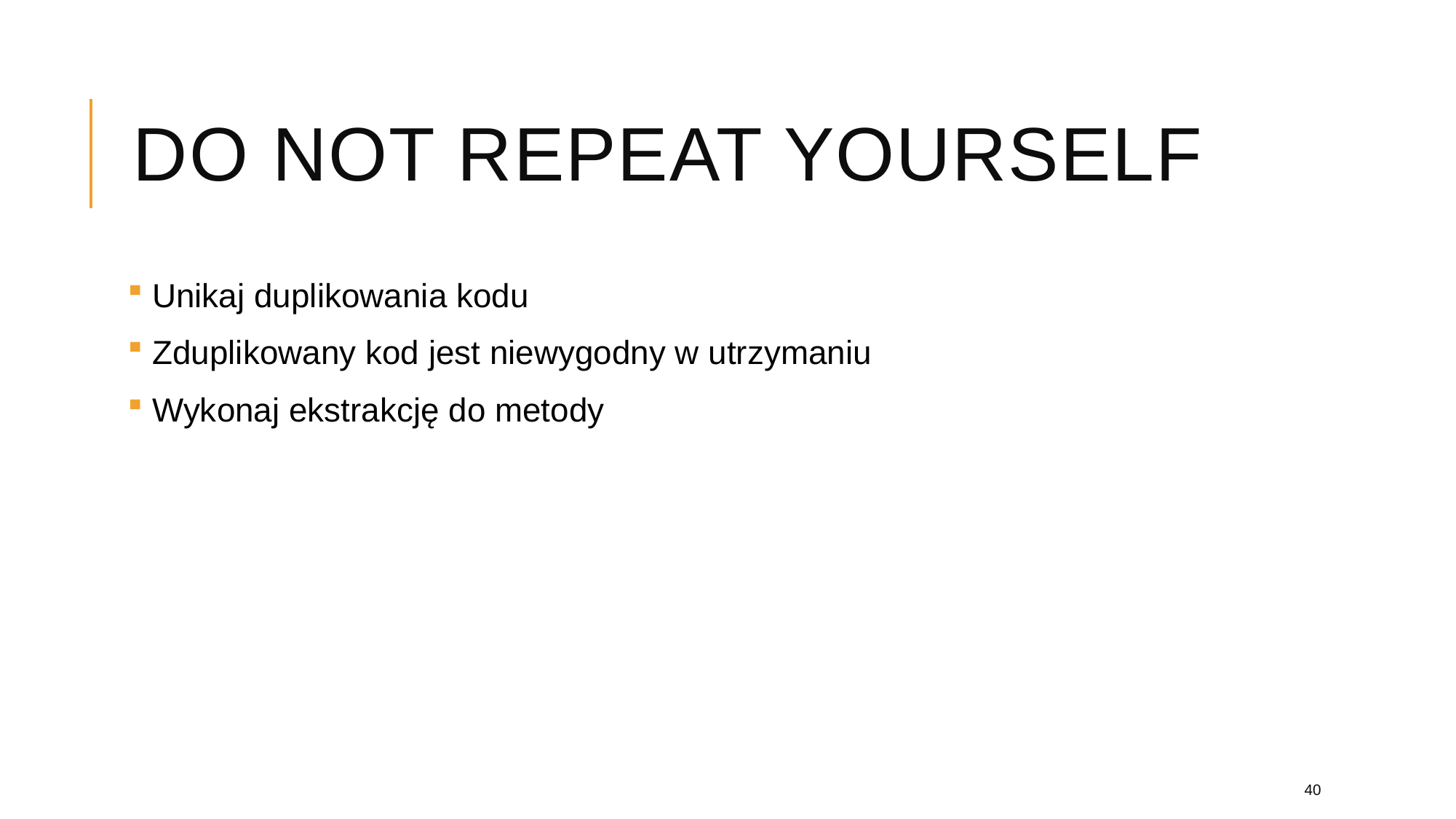

# Do not repeat yourself
 Unikaj duplikowania kodu
 Zduplikowany kod jest niewygodny w utrzymaniu
 Wykonaj ekstrakcję do metody
40